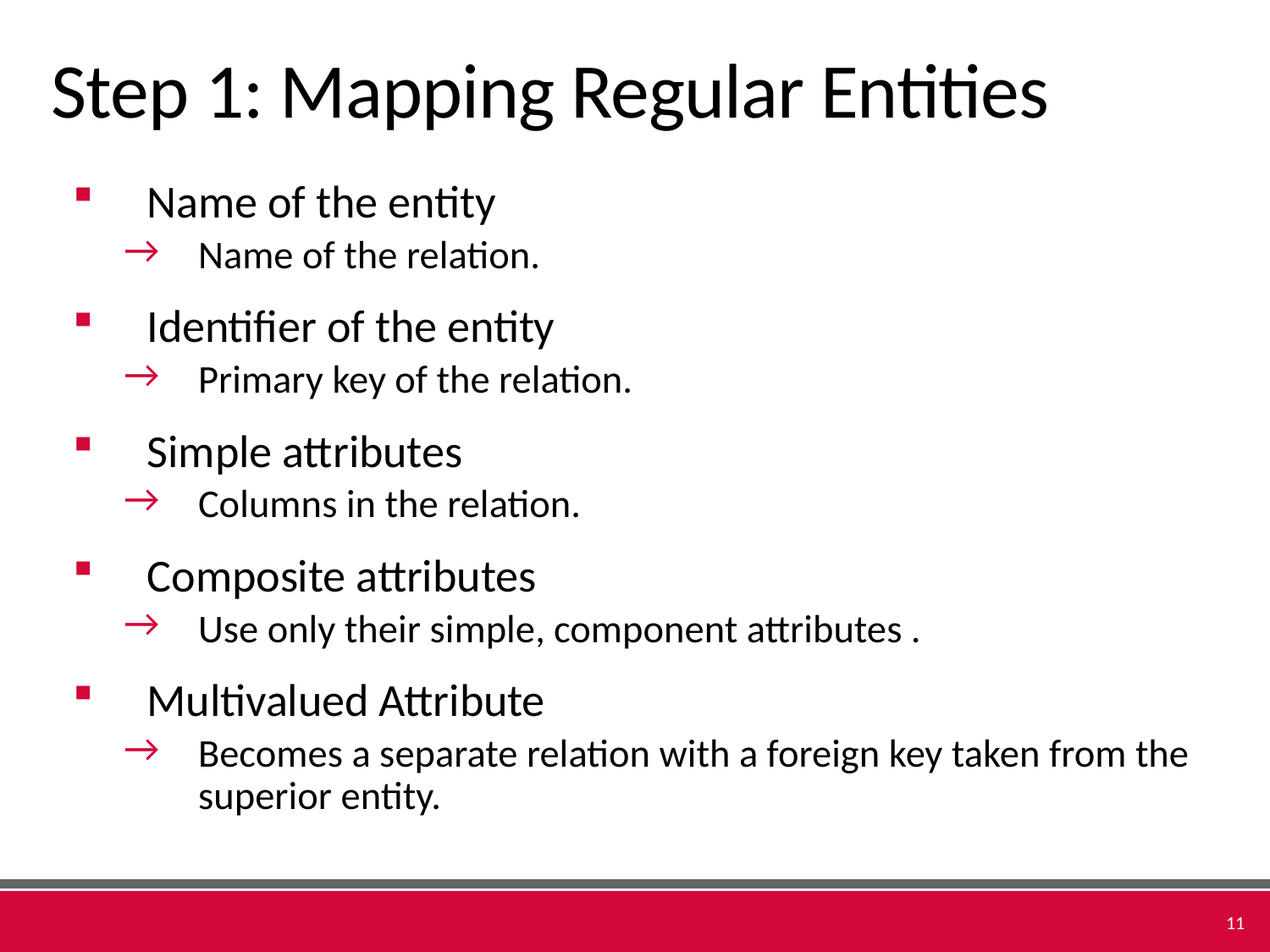

# Step 1: Mapping Regular Entities
Name of the entity
Name of the relation.
Identifier of the entity
Primary key of the relation.
Simple attributes
Columns in the relation.
Composite attributes
Use only their simple, component attributes .
Multivalued Attribute
Becomes a separate relation with a foreign key taken from the superior entity.

11